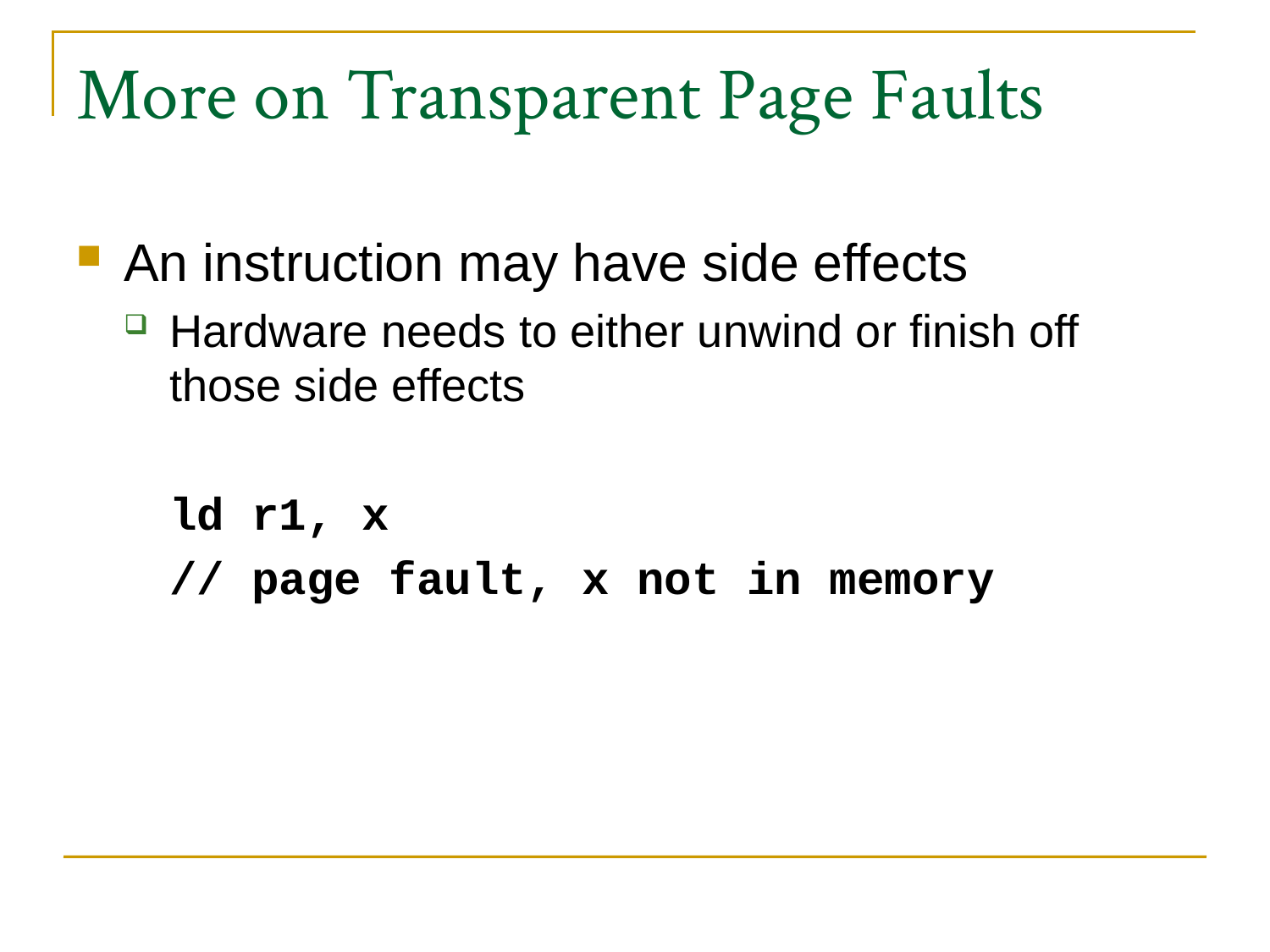

# More on Transparent Page Faults
An instruction may have side effects
Hardware needs to either unwind or finish off those side effects

	ld r1, x
	// page fault, x not in memory